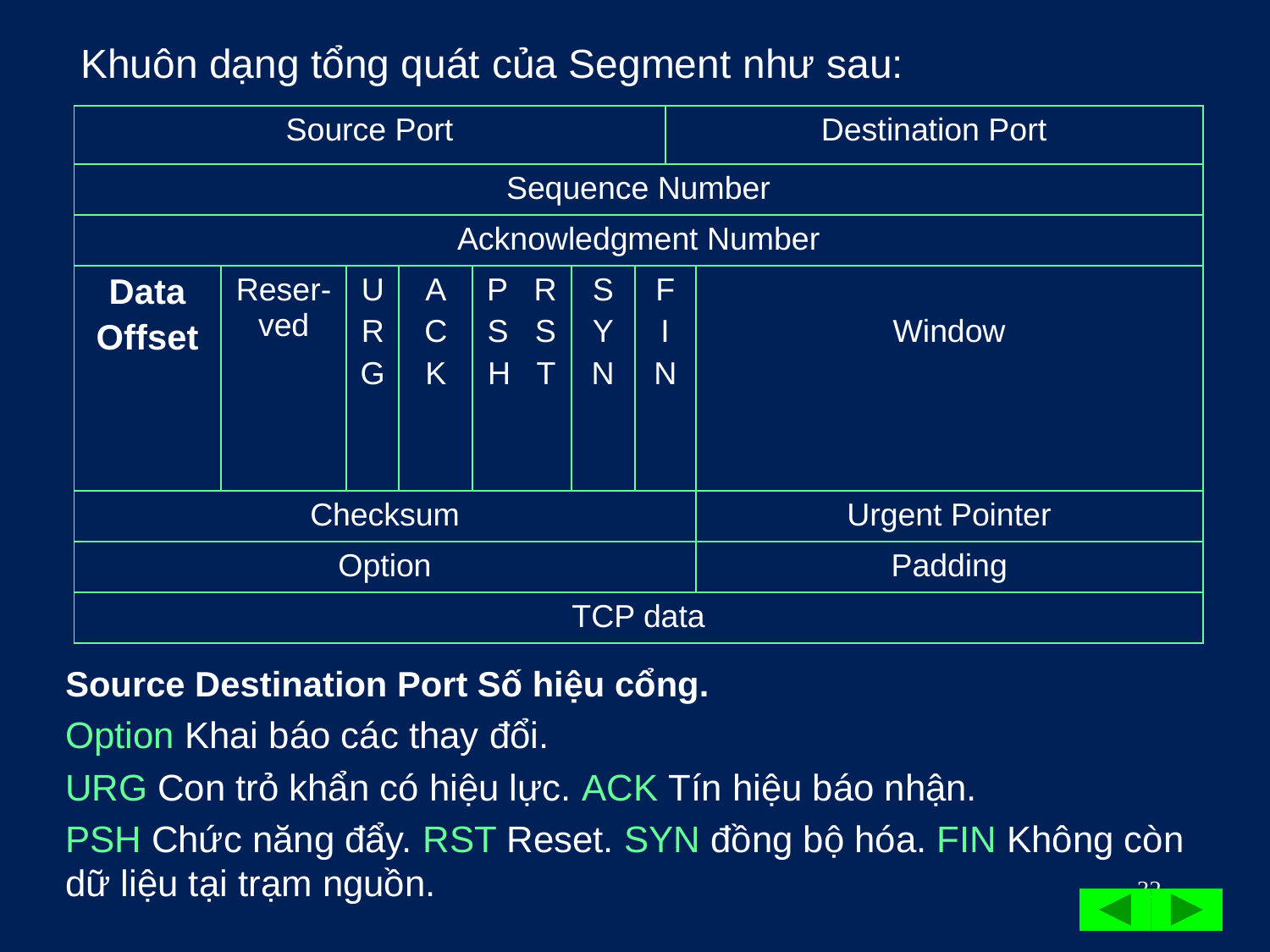

Khuôn dạng tổng quát của Segment như sau:
| Source Port |  |  |  |  |  |  | Destination Port |  |
| --- | --- | --- | --- | --- | --- | --- | --- | --- |
| Sequence Number |  |  |  |  |  |  |  |  |
| Acknowledgment Number |  |  |  |  |  |  |  |  |
| Data Offset | Reser-ved | U R G | A C K | P R S S H T | S Y N | F I N |  | Window |
| Checksum |  |  |  |  |  |  |  | Urgent Pointer |
| Option |  |  |  |  |  |  |  | Padding |
| TCP data |  |  |  |  |  |  |  |  |
Source Destination Port Số hiệu cổng.
Option Khai báo các thay đổi.
URG Con trỏ khẩn có hiệu lực. ACK Tín hiệu báo nhận.
PSH Chức năng đẩy. RST Reset. SYN đồng bộ hóa. FIN Không còn dữ liệu tại trạm nguồn.
32